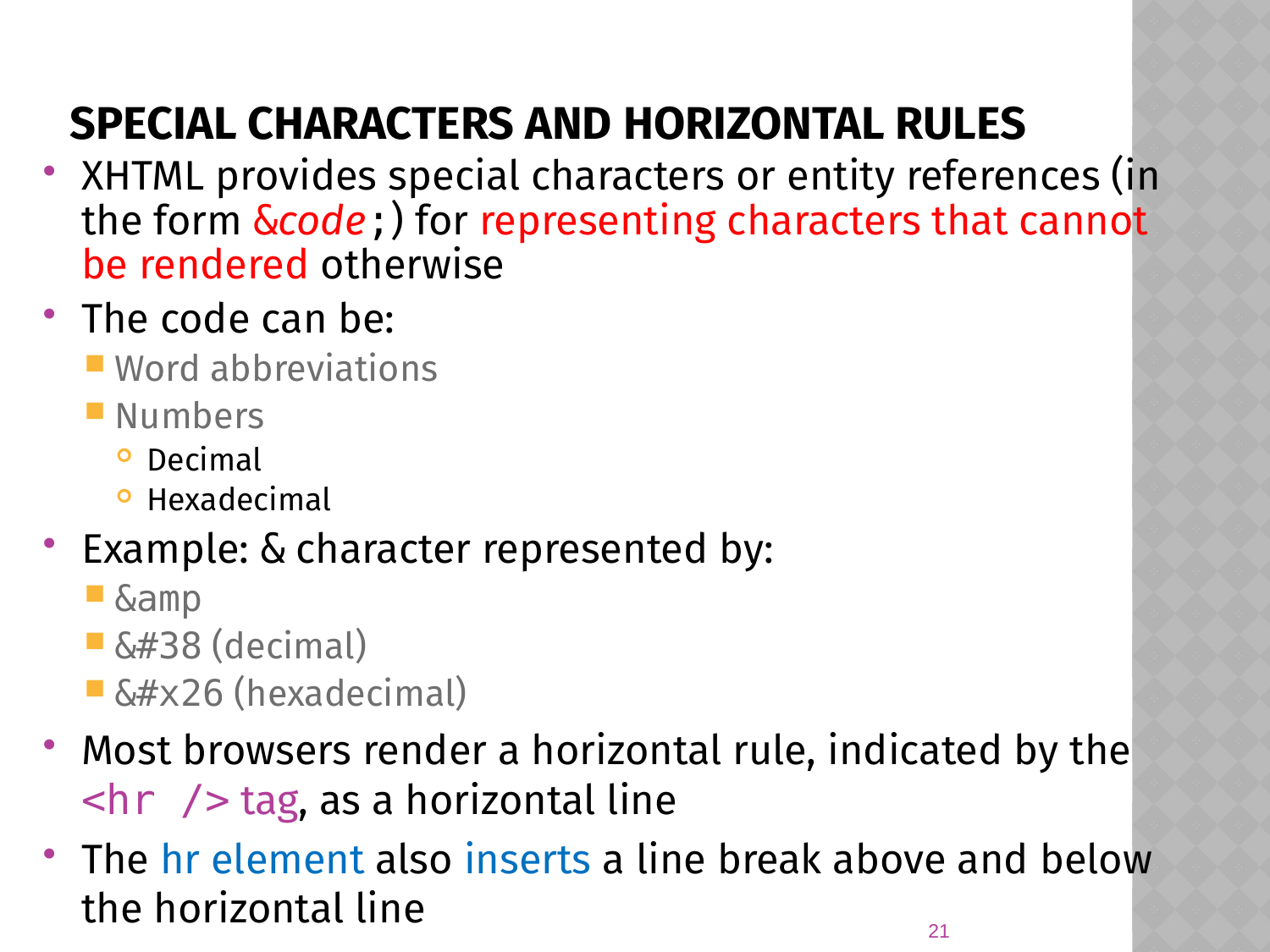

# Special Characters and Horizontal Rules
XHTML provides special characters or entity references (in the form &code;) for representing characters that cannot be rendered otherwise
The code can be:
Word abbreviations
Numbers
Decimal
Hexadecimal
Example: & character represented by:
&amp
&#38 (decimal)
&#x26 (hexadecimal)
Most browsers render a horizontal rule, indicated by the
<hr /> tag, as a horizontal line
The hr element also inserts a line break above and below the horizontal line
21